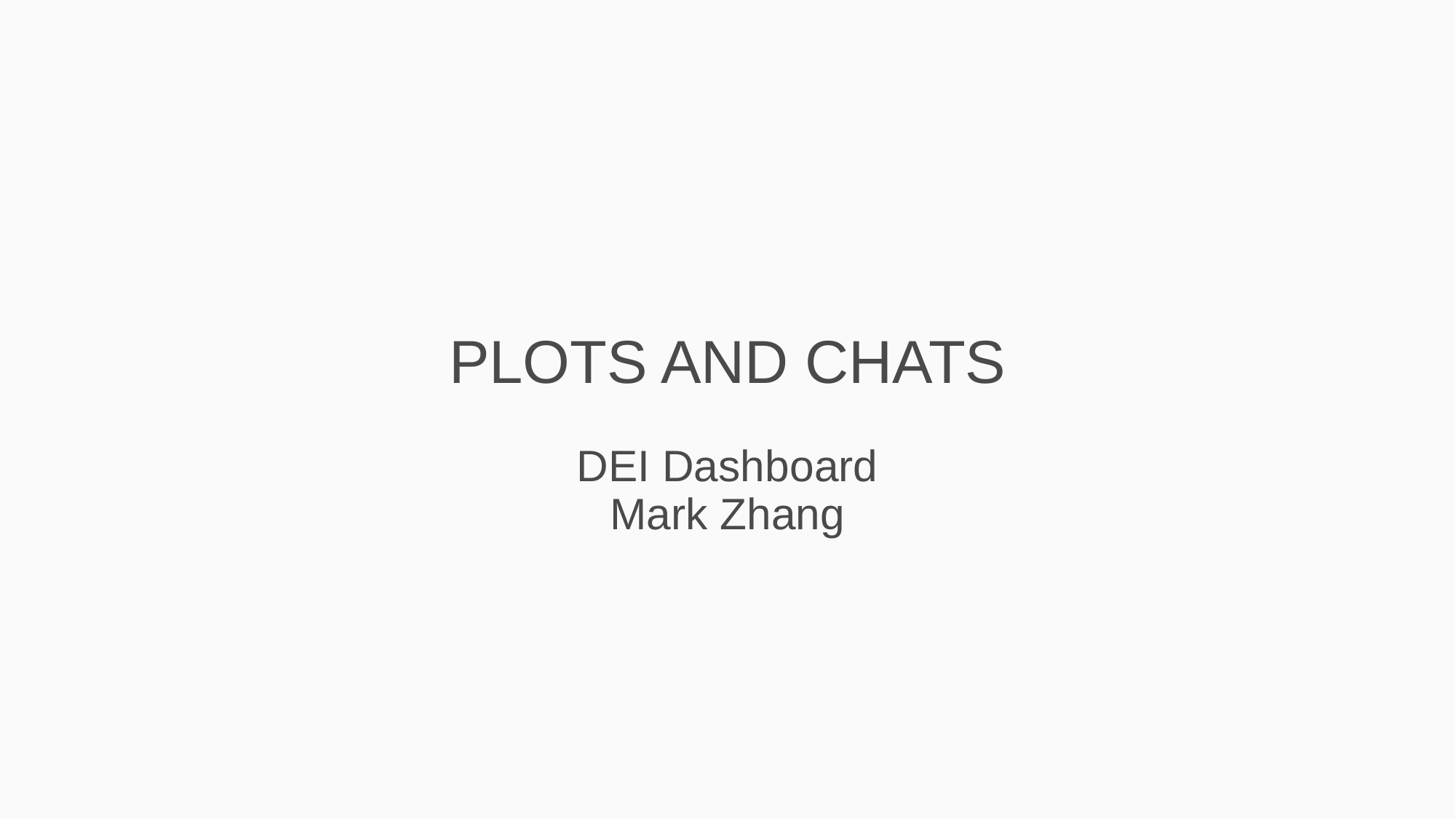

PLOTS AND CHATS

DEI Dashboard
Mark Zhang